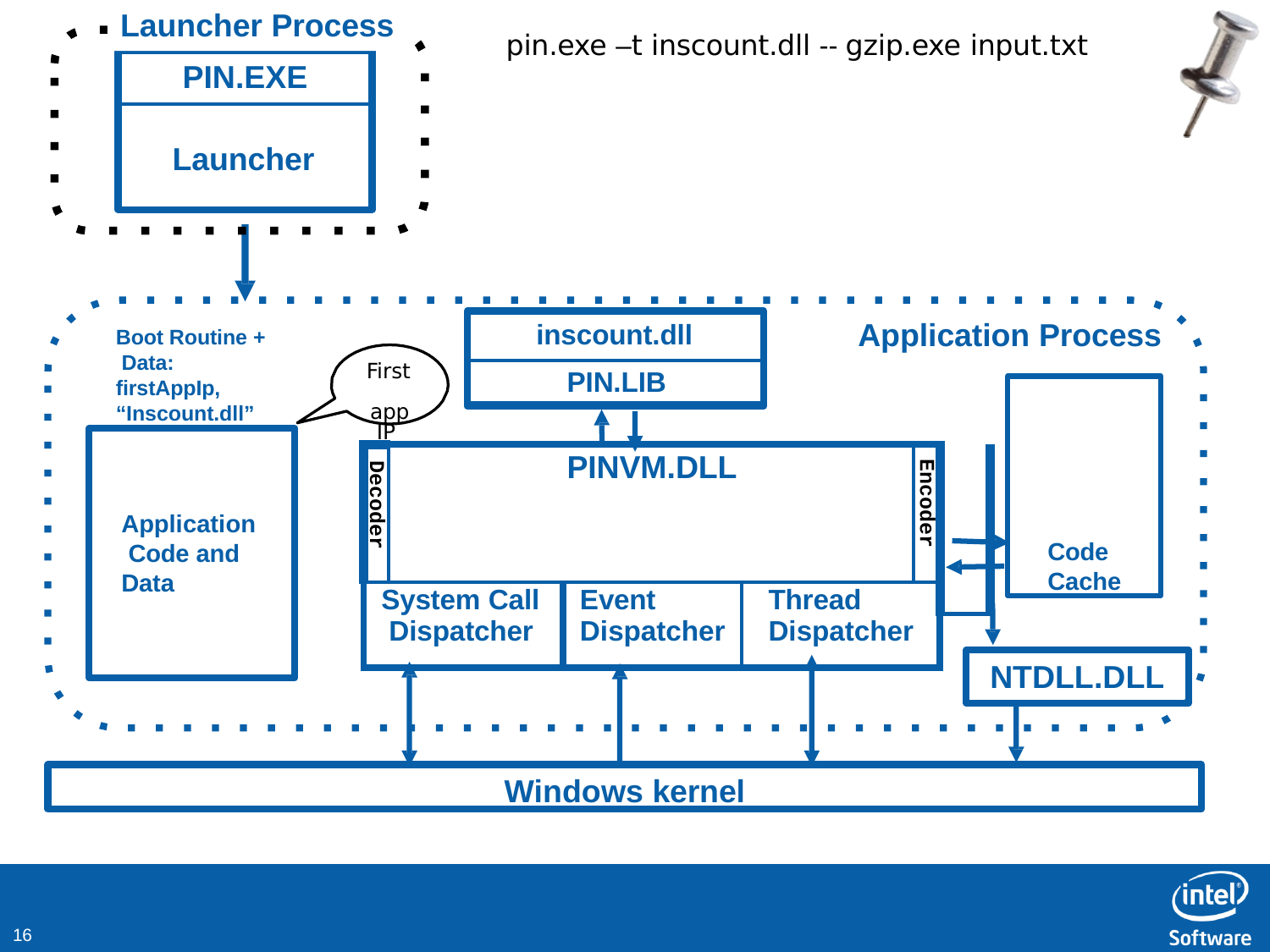

# Launcher Process

pin.exe –t inscount.dll -- gzip.exe input.txt

PIN.EXE

Launcher

Application Process
inscount.dll
Boot Routine +  Data:  firstAppIp,  “Inscount.dll”

First  app  IP

PIN.LIB

Code
Cache

| Decoder | PINVM.DLL |  |  | Encoder |  |
| --- | --- | --- | --- | --- | --- |
| System Call Dispatcher |  | Event Dispatcher | Thread Dispatcher |  |  |
|  |  |  |  |  |  |
Application  Code and  Data

NTDLL.DLL

Windows kernel
16